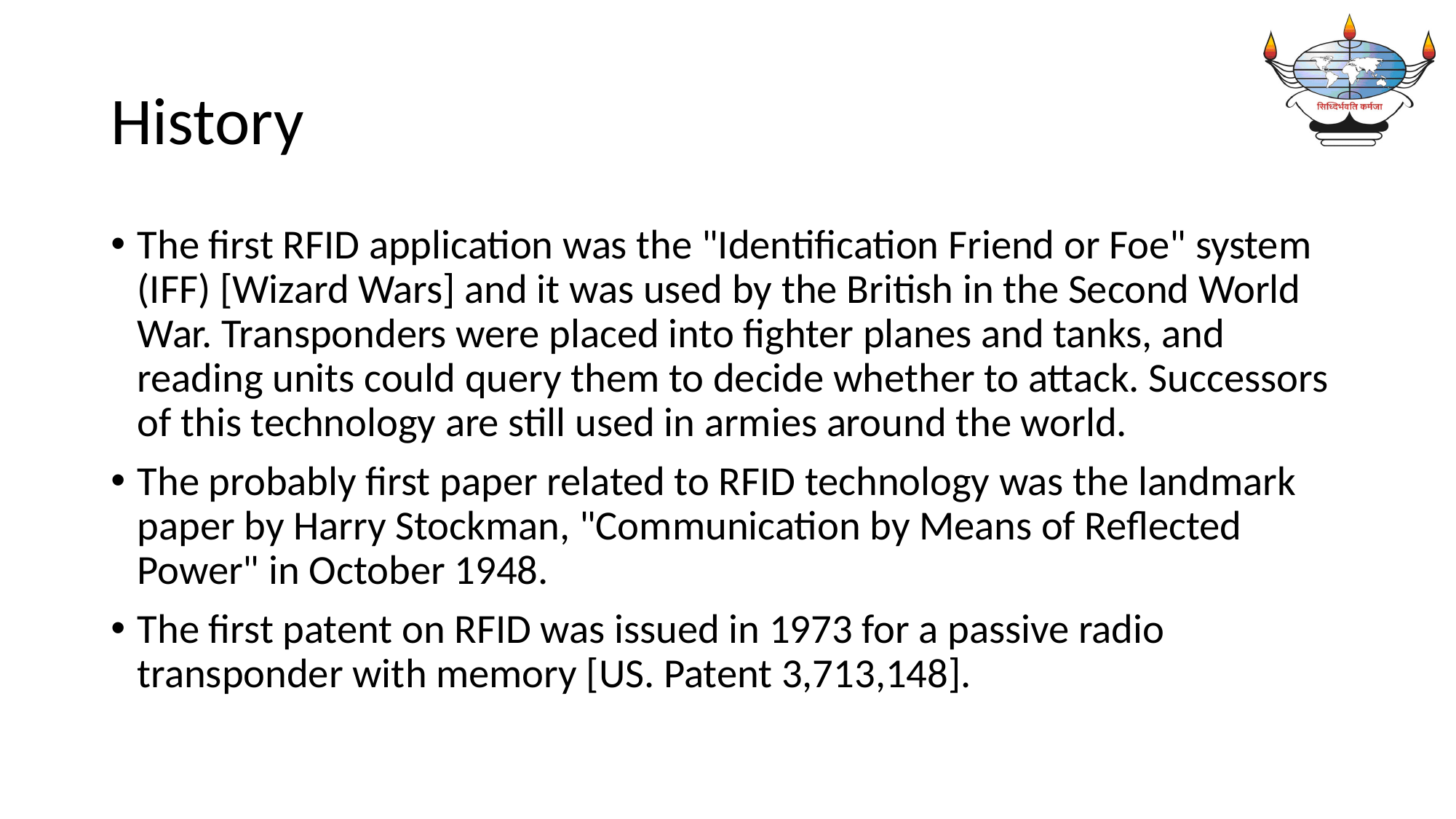

# History
The first RFID application was the "Identification Friend or Foe" system (IFF) [Wizard Wars] and it was used by the British in the Second World War. Transponders were placed into fighter planes and tanks, and reading units could query them to decide whether to attack. Successors of this technology are still used in armies around the world.
The probably first paper related to RFID technology was the landmark paper by Harry Stockman, "Communication by Means of Reflected Power" in October 1948.
The first patent on RFID was issued in 1973 for a passive radio transponder with memory [US. Patent 3,713,148].